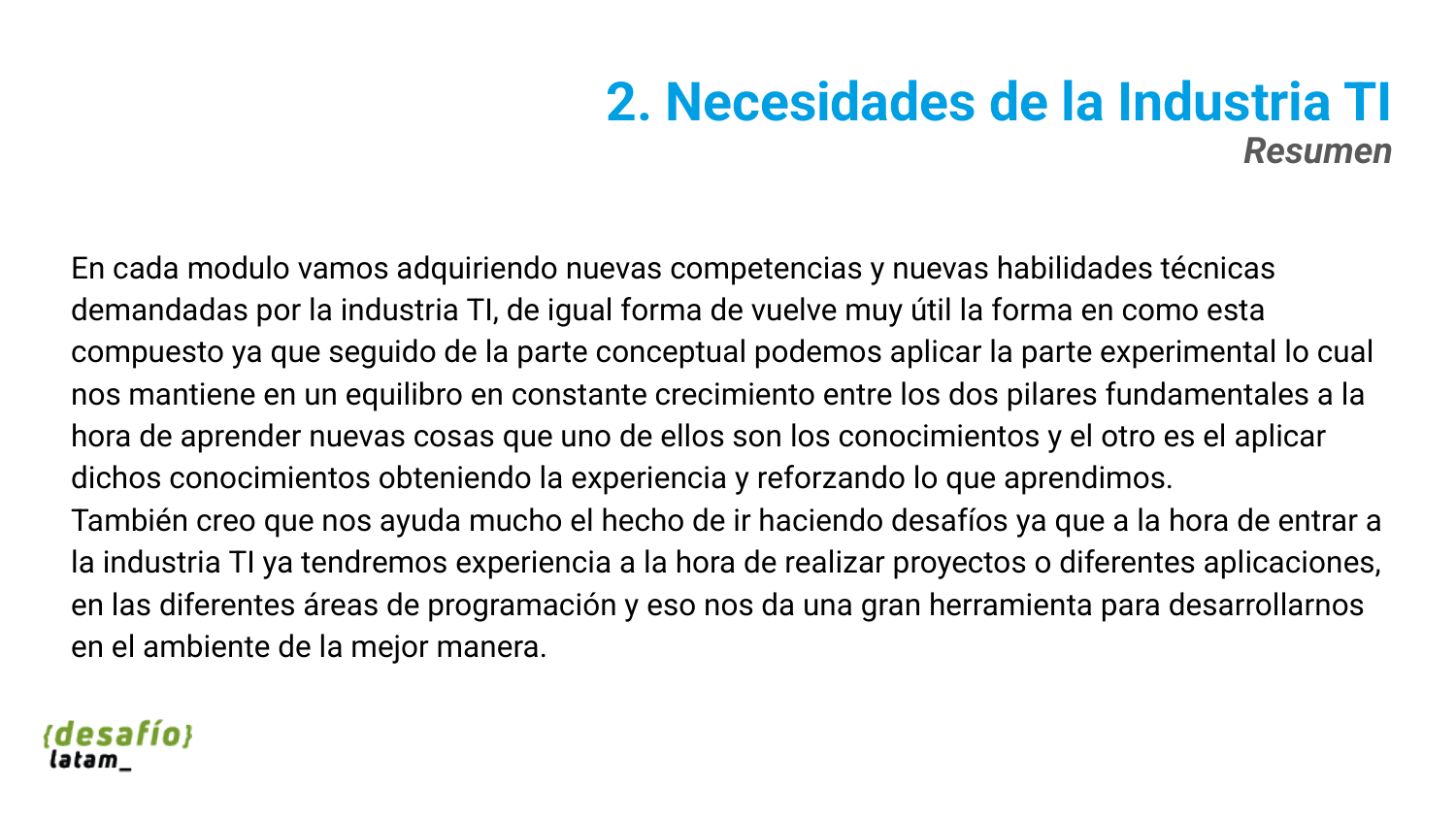

# 2. Necesidades de la Industria TI
Resumen
En cada modulo vamos adquiriendo nuevas competencias y nuevas habilidades técnicas demandadas por la industria TI, de igual forma de vuelve muy útil la forma en como esta compuesto ya que seguido de la parte conceptual podemos aplicar la parte experimental lo cual nos mantiene en un equilibro en constante crecimiento entre los dos pilares fundamentales a la hora de aprender nuevas cosas que uno de ellos son los conocimientos y el otro es el aplicar dichos conocimientos obteniendo la experiencia y reforzando lo que aprendimos.
También creo que nos ayuda mucho el hecho de ir haciendo desafíos ya que a la hora de entrar a la industria TI ya tendremos experiencia a la hora de realizar proyectos o diferentes aplicaciones, en las diferentes áreas de programación y eso nos da una gran herramienta para desarrollarnos en el ambiente de la mejor manera.